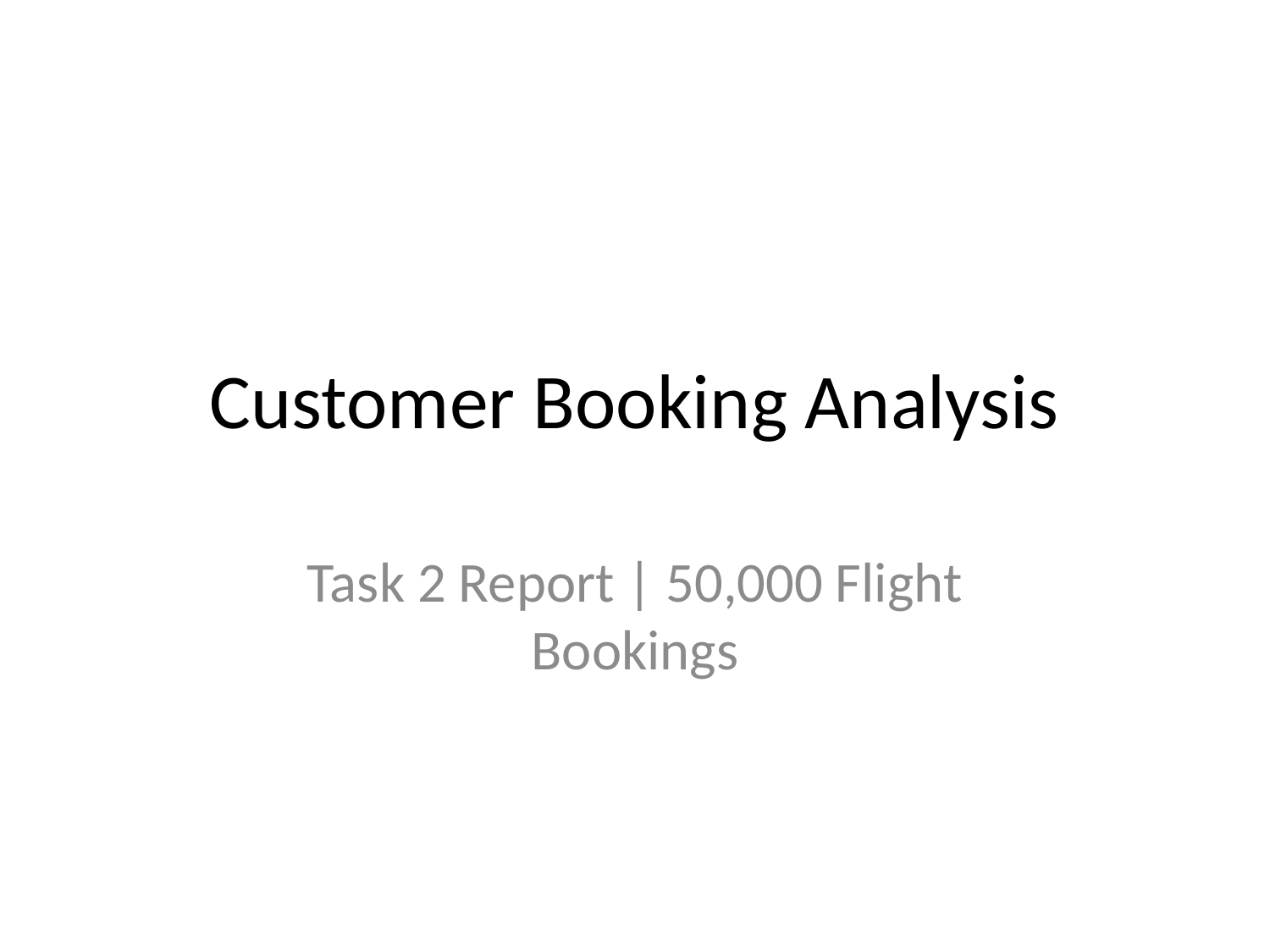

# Customer Booking Analysis
Task 2 Report | 50,000 Flight Bookings